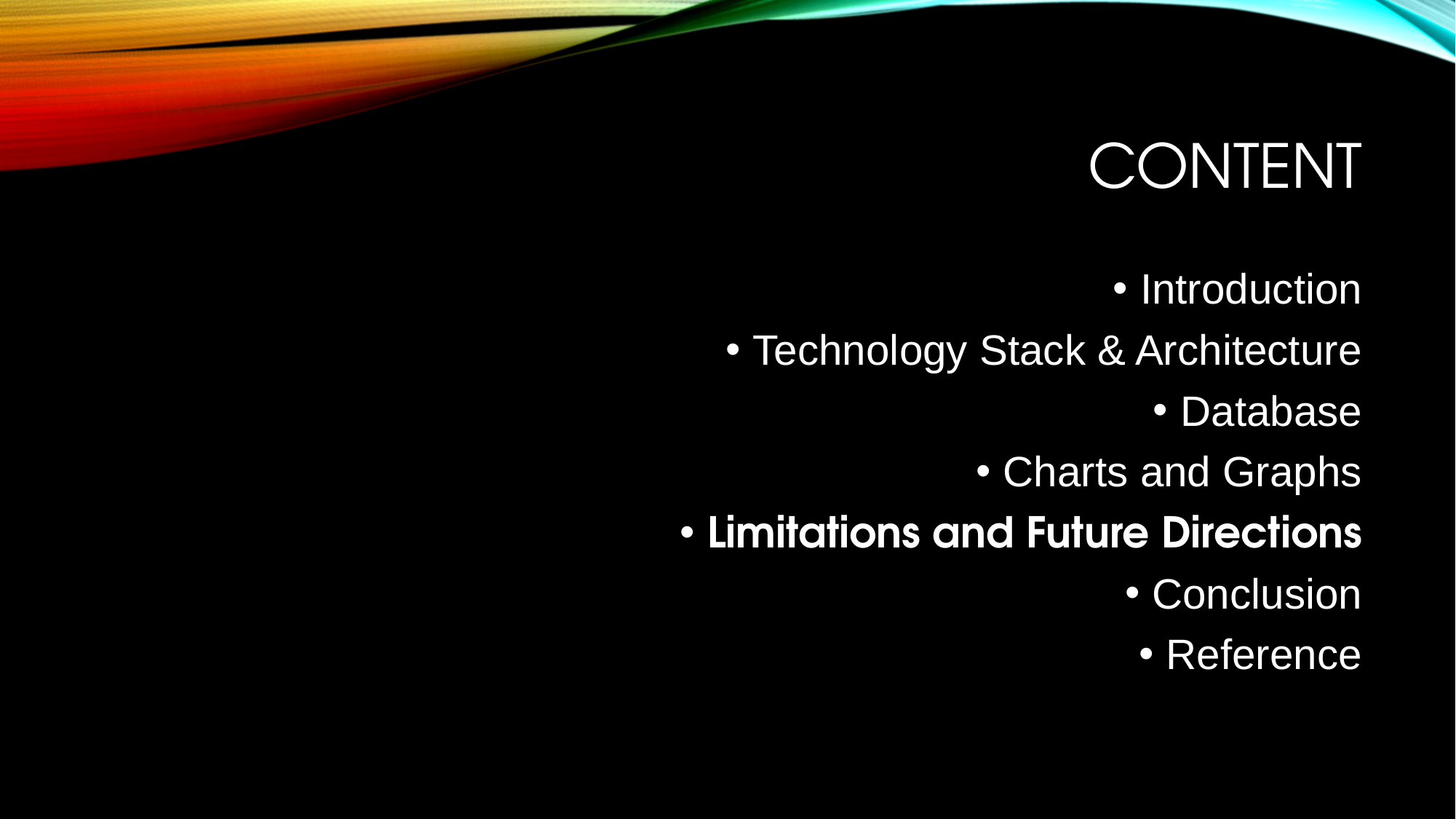

# CONTENT
Introduction
Technology Stack & Architecture
Database
Charts and Graphs
Limitations and Future Directions
Conclusion
Reference